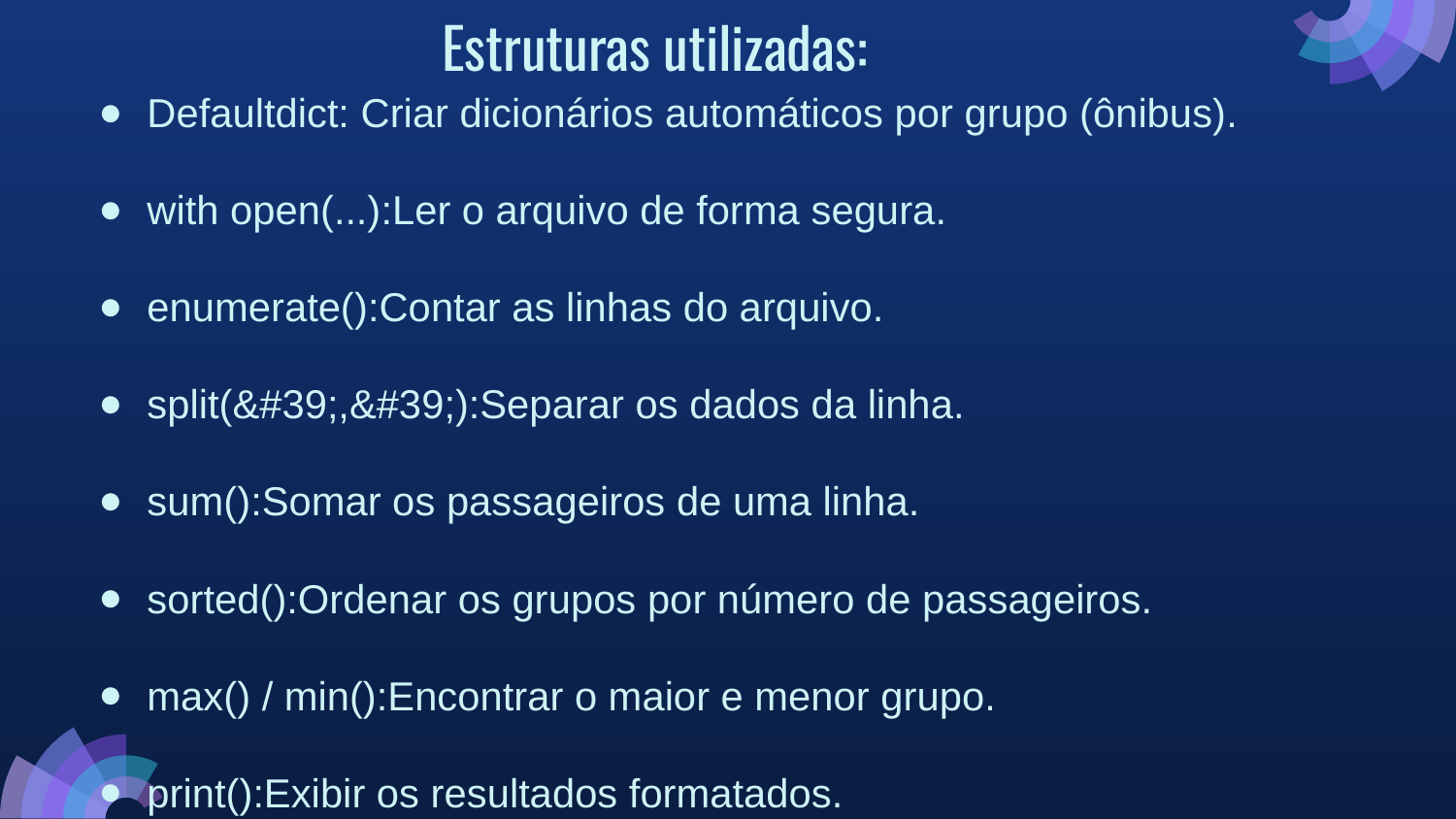

# Estruturas utilizadas:
Defaultdict: Criar dicionários automáticos por grupo (ônibus).

with open(...):Ler o arquivo de forma segura.

enumerate():Contar as linhas do arquivo.

split(&#39;,&#39;):Separar os dados da linha.

sum():Somar os passageiros de uma linha.

sorted():Ordenar os grupos por número de passageiros.

max() / min():Encontrar o maior e menor grupo.

print():Exibir os resultados formatados.